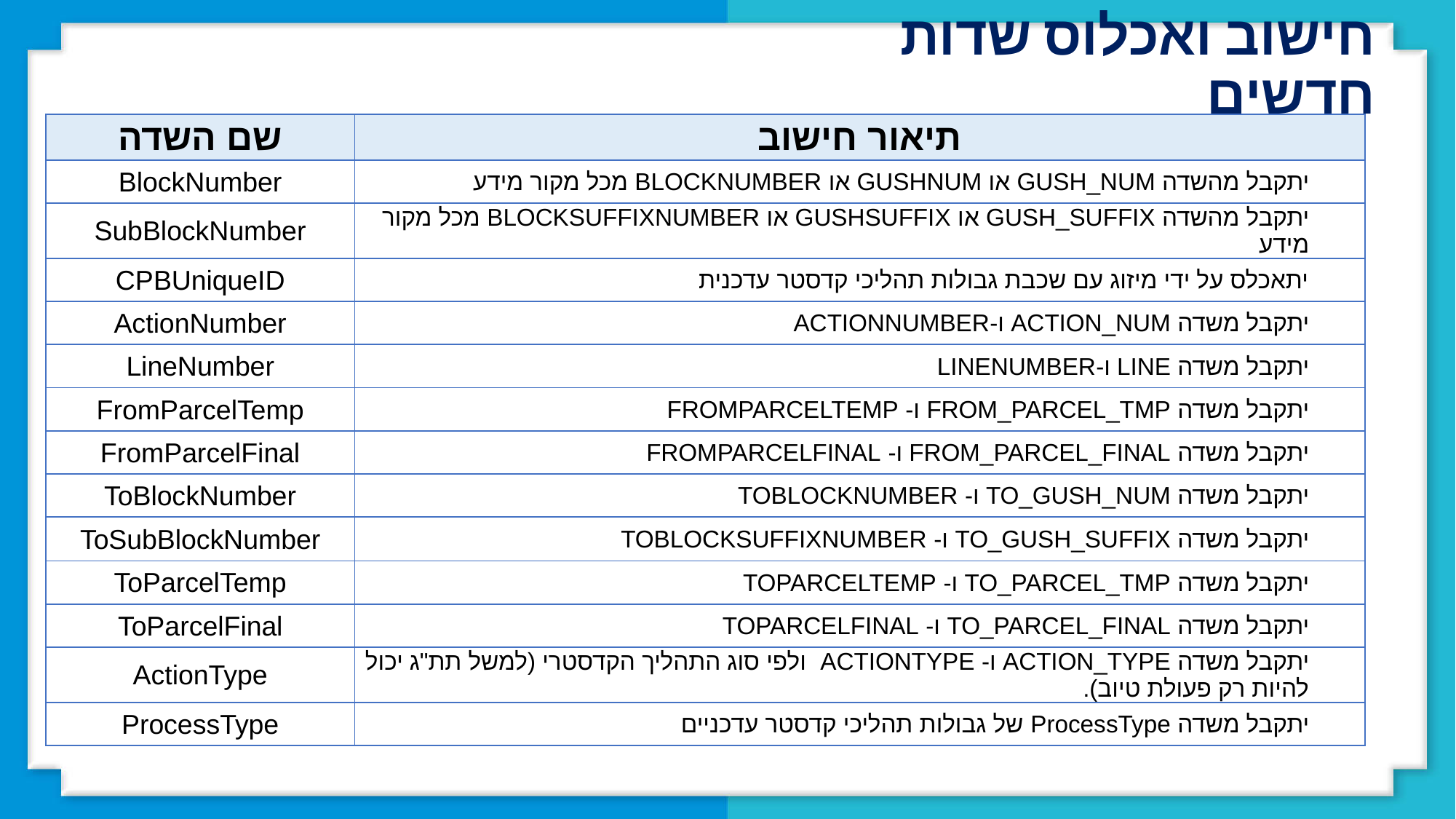

חישוב ואכלוס שדות חדשים
| שם השדה | תיאור חישוב |
| --- | --- |
| BlockNumber | יתקבל מהשדה GUSH\_NUM או GUSHNUM או BLOCKNUMBER מכל מקור מידע |
| SubBlockNumber | יתקבל מהשדה GUSH\_SUFFIX או GUSHSUFFIX או BLOCKSUFFIXNUMBER מכל מקור מידע |
| CPBUniqueID | יתאכלס על ידי מיזוג עם שכבת גבולות תהליכי קדסטר עדכנית |
| ActionNumber | יתקבל משדה ACTION\_NUM ו-ACTIONNUMBER |
| LineNumber | יתקבל משדה LINE ו-LINENUMBER |
| FromParcelTemp | יתקבל משדה FROM\_PARCEL\_TMP ו- FROMPARCELTEMP |
| FromParcelFinal | יתקבל משדה FROM\_PARCEL\_FINAL ו- FROMPARCELFINAL |
| ToBlockNumber | יתקבל משדה TO\_GUSH\_NUM ו- TOBLOCKNUMBER |
| ToSubBlockNumber | יתקבל משדה TO\_GUSH\_SUFFIX ו- TOBLOCKSUFFIXNUMBER |
| ToParcelTemp | יתקבל משדה TO\_PARCEL\_TMP ו- TOPARCELTEMP |
| ToParcelFinal | יתקבל משדה TO\_PARCEL\_FINAL ו- TOPARCELFINAL |
| ActionType | יתקבל משדה ACTION\_TYPE ו- ACTIONTYPE ולפי סוג התהליך הקדסטרי (למשל תת"ג יכול להיות רק פעולת טיוב). |
| ProcessType | יתקבל משדה ProcessType של גבולות תהליכי קדסטר עדכניים |